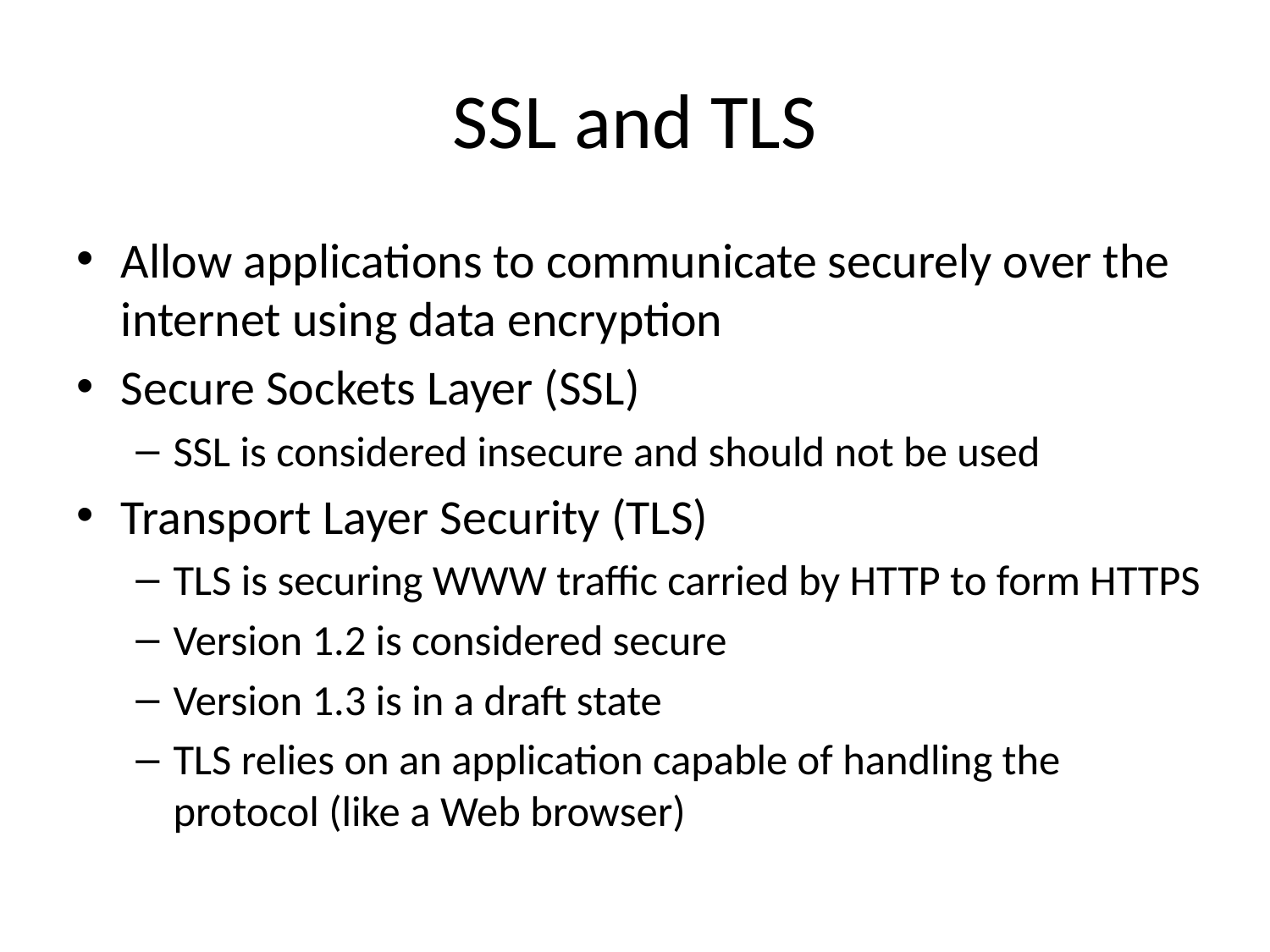

# SSL and TLS
Allow applications to communicate securely over the internet using data encryption
Secure Sockets Layer (SSL)
SSL is considered insecure and should not be used
Transport Layer Security (TLS)
TLS is securing WWW traffic carried by HTTP to form HTTPS
Version 1.2 is considered secure
Version 1.3 is in a draft state
TLS relies on an application capable of handling the protocol (like a Web browser)